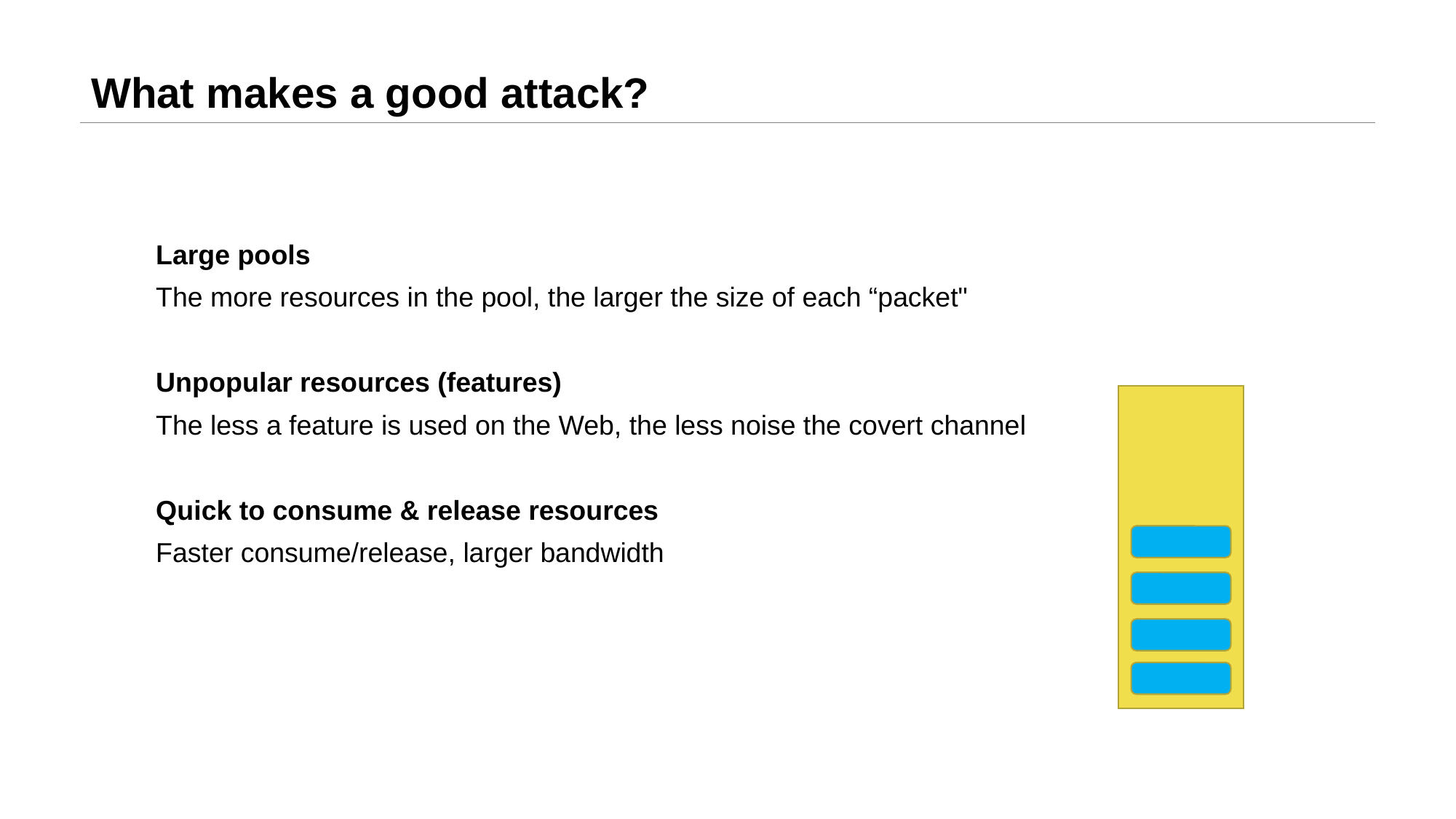

# What makes a good attack?
Large pools
The more resources in the pool, the larger the size of each “packet"

Unpopular resources (features)
The less a feature is used on the Web, the less noise the covert channel

Quick to consume & release resources
Faster consume/release, larger bandwidth

11